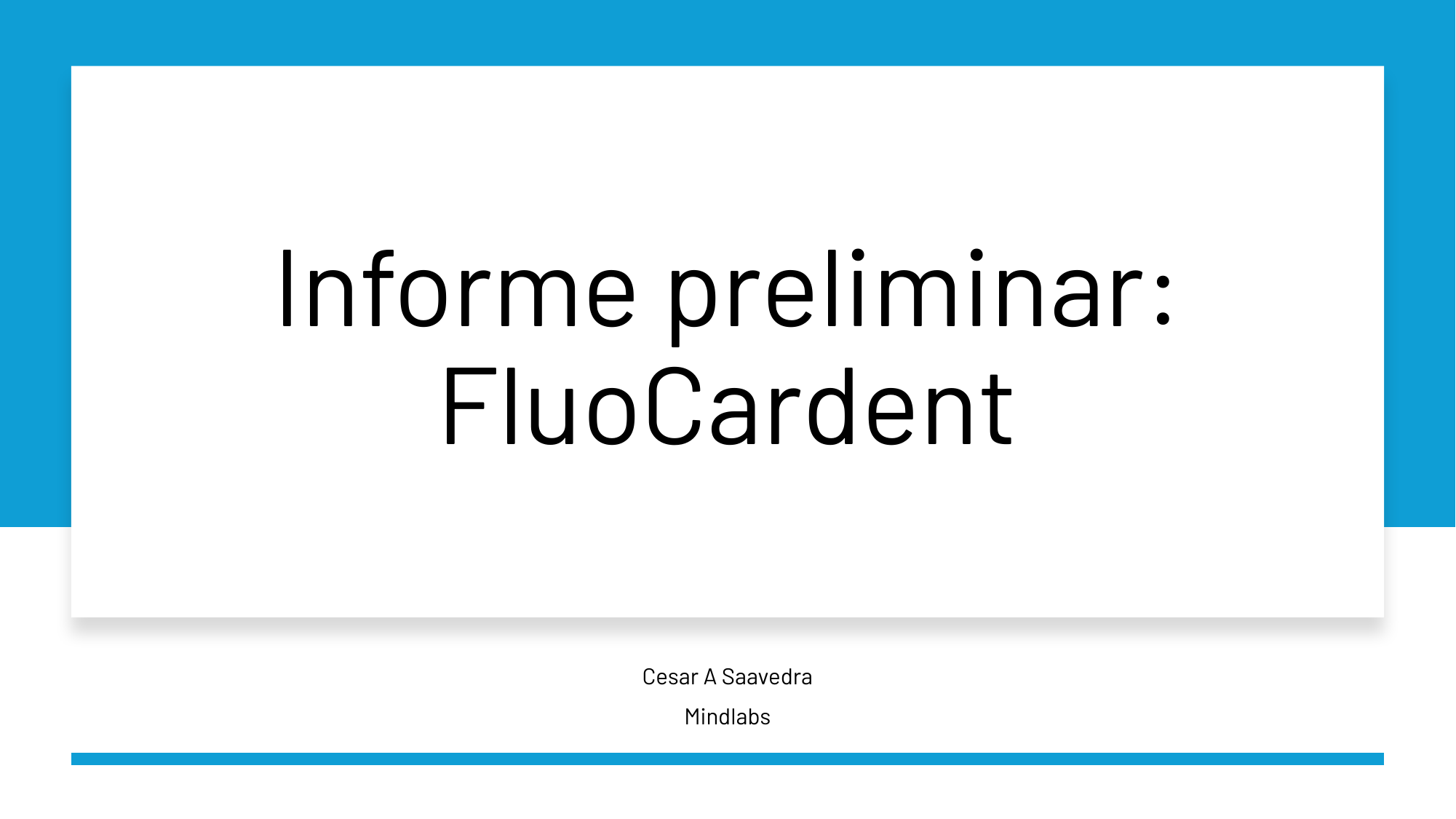

# Informe preliminar: FluoCardent
Cesar A Saavedra
Mindlabs